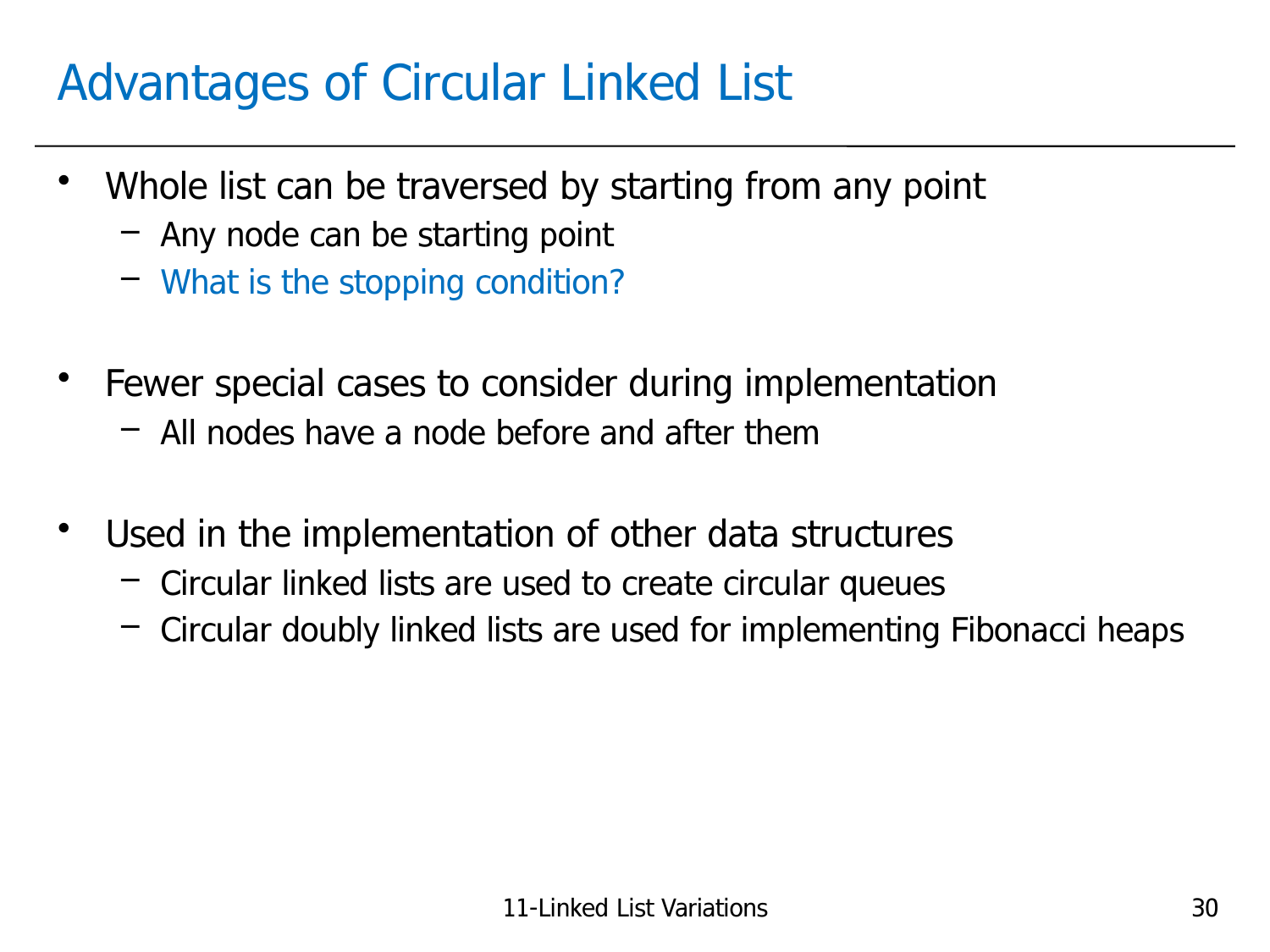

# Advantages of Circular Linked List
Whole list can be traversed by starting from any point
Any node can be starting point
What is the stopping condition?

Fewer special cases to consider during implementation
All nodes have a node before and after them

Used in the implementation of other data structures
Circular linked lists are used to create circular queues
Circular doubly linked lists are used for implementing Fibonacci heaps

11-Linked List Variations
30